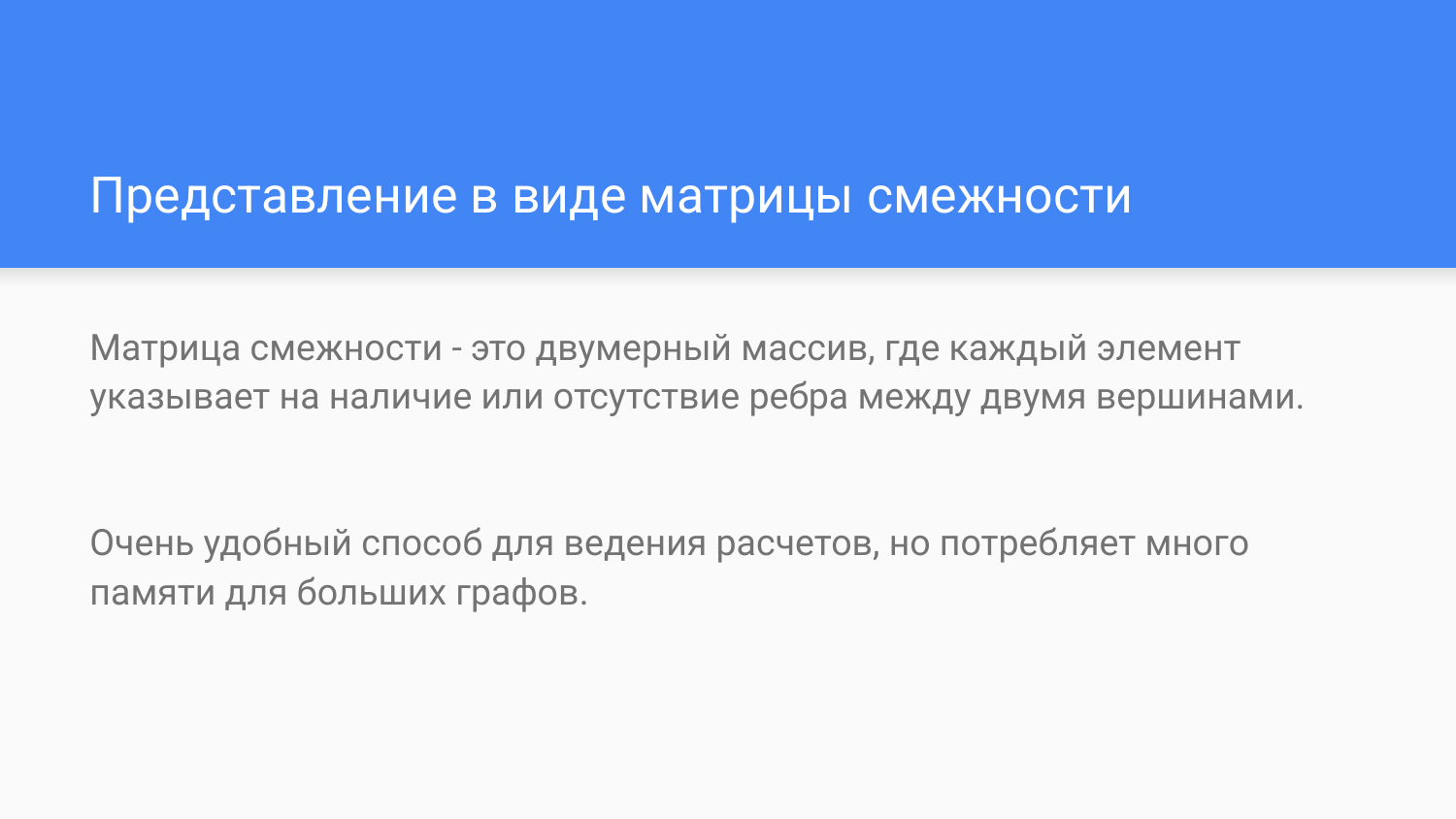

# Представление в виде матрицы смежности
Матрица смежности - это двумерный массив, где каждый элемент указывает на наличие или отсутствие ребра между двумя вершинами.

Очень удобный способ для ведения расчетов, но потребляет много памяти для больших графов.